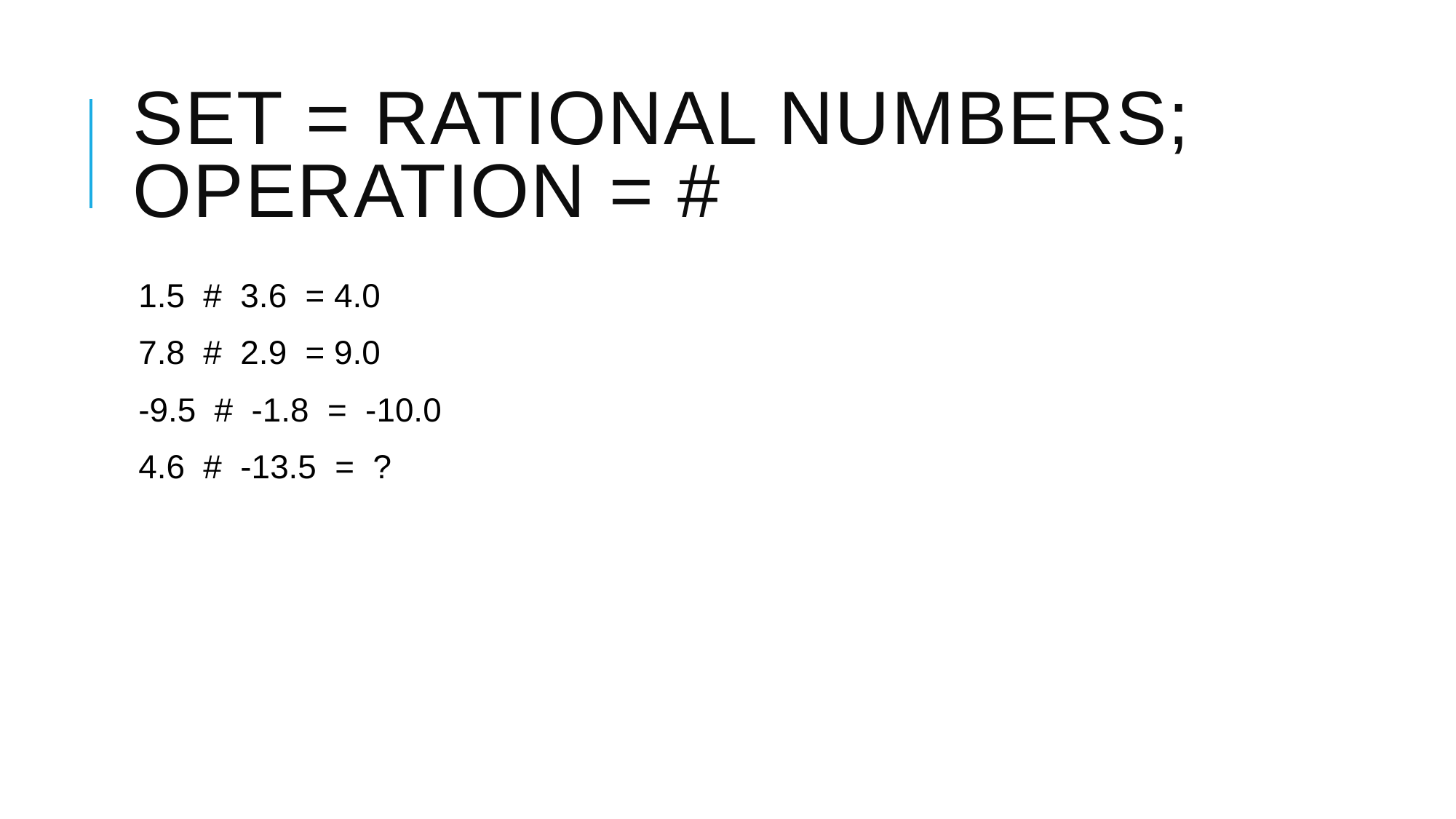

# Set = rational numbers; operation = #
1.5  #  3.6  = 4.0
7.8  #  2.9  = 9.0
-9.5  #  -1.8  =  -10.0
4.6  #  -13.5  =  ?